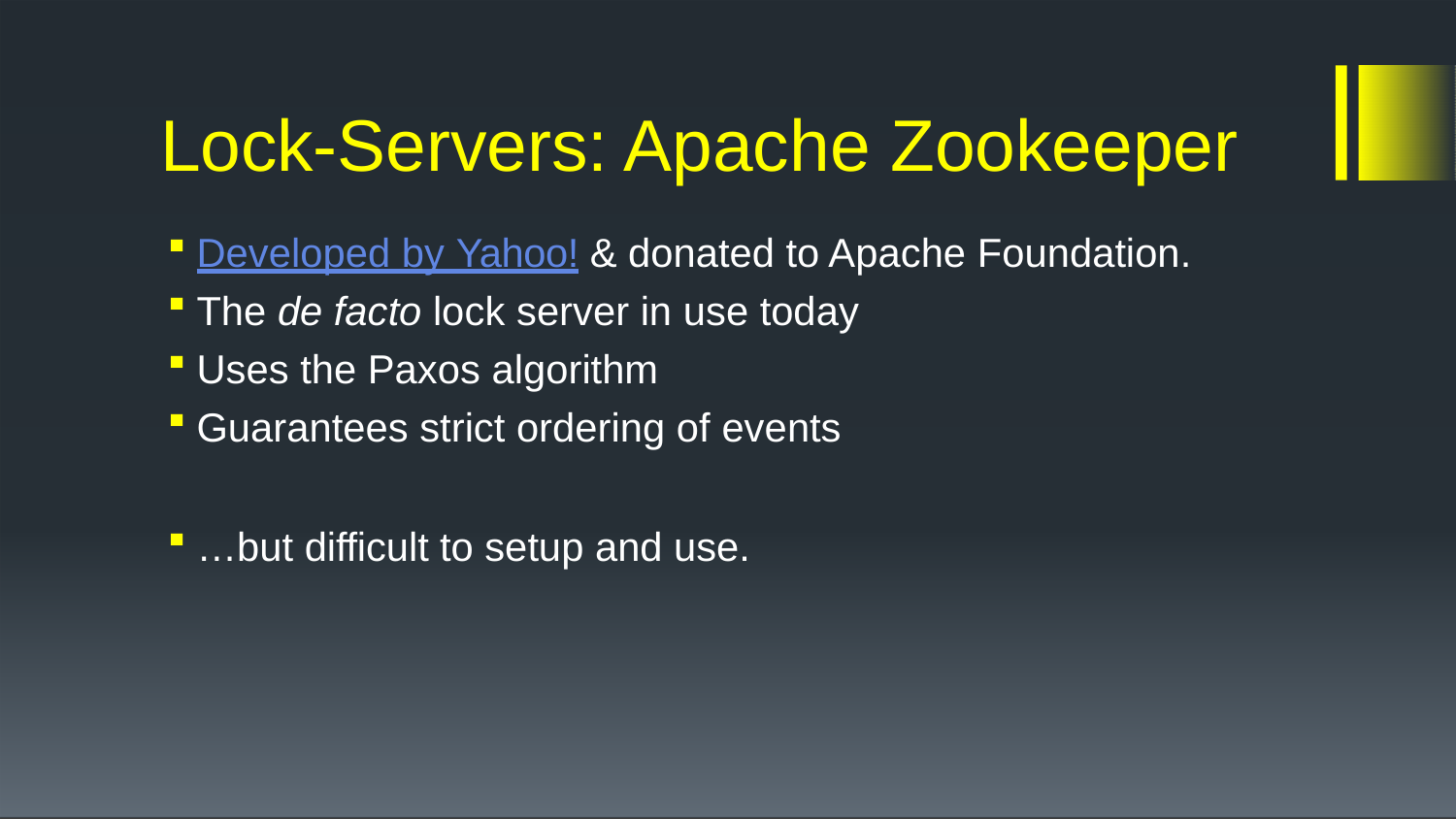

# Lock-Servers: Apache Zookeeper
Developed by Yahoo! & donated to Apache Foundation.
The de facto lock server in use today
Uses the Paxos algorithm
Guarantees strict ordering of events

…but difficult to setup and use.